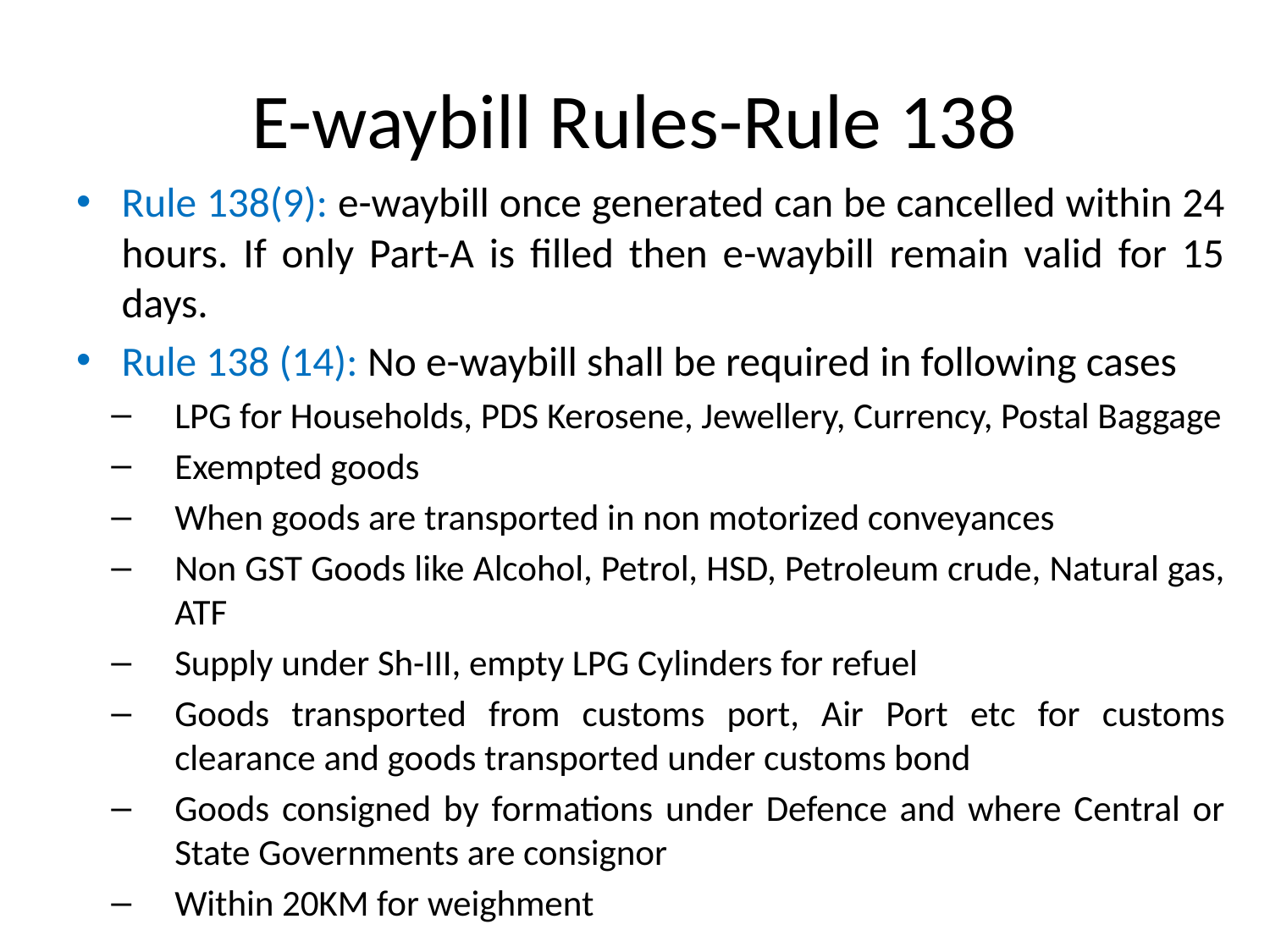

# E-waybill Rules-Rule 138
Rule 138(9): e-waybill once generated can be cancelled within 24 hours. If only Part-A is filled then e-waybill remain valid for 15 days.
Rule 138 (14): No e-waybill shall be required in following cases
LPG for Households, PDS Kerosene, Jewellery, Currency, Postal Baggage
Exempted goods
When goods are transported in non motorized conveyances
Non GST Goods like Alcohol, Petrol, HSD, Petroleum crude, Natural gas, ATF
Supply under Sh-III, empty LPG Cylinders for refuel
Goods transported from customs port, Air Port etc for customs clearance and goods transported under customs bond
Goods consigned by formations under Defence and where Central or State Governments are consignor
Within 20KM for weighment